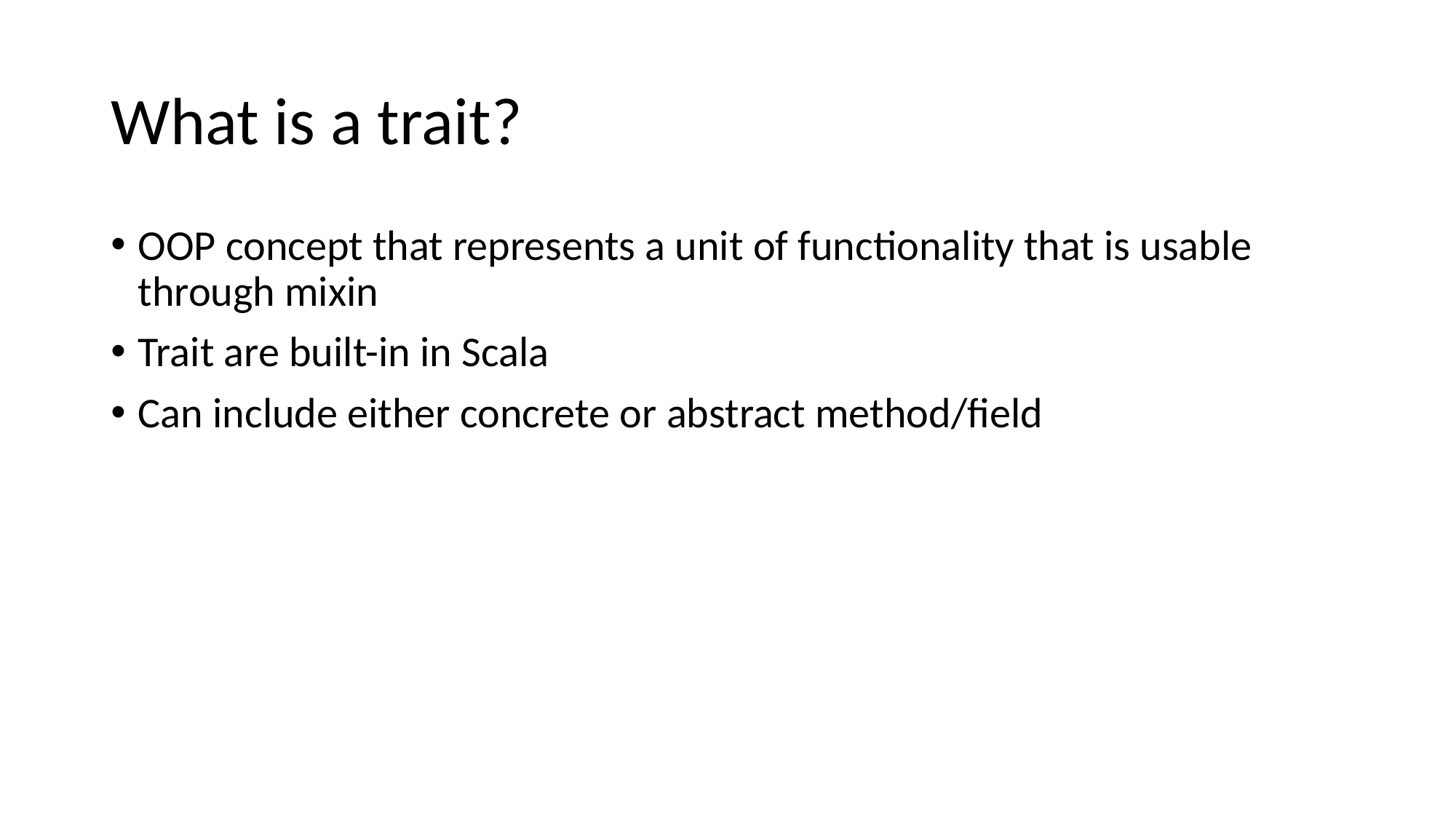

# What is a trait?
OOP concept that represents a unit of functionality that is usable through mixin
Trait are built-in in Scala
Can include either concrete or abstract method/field